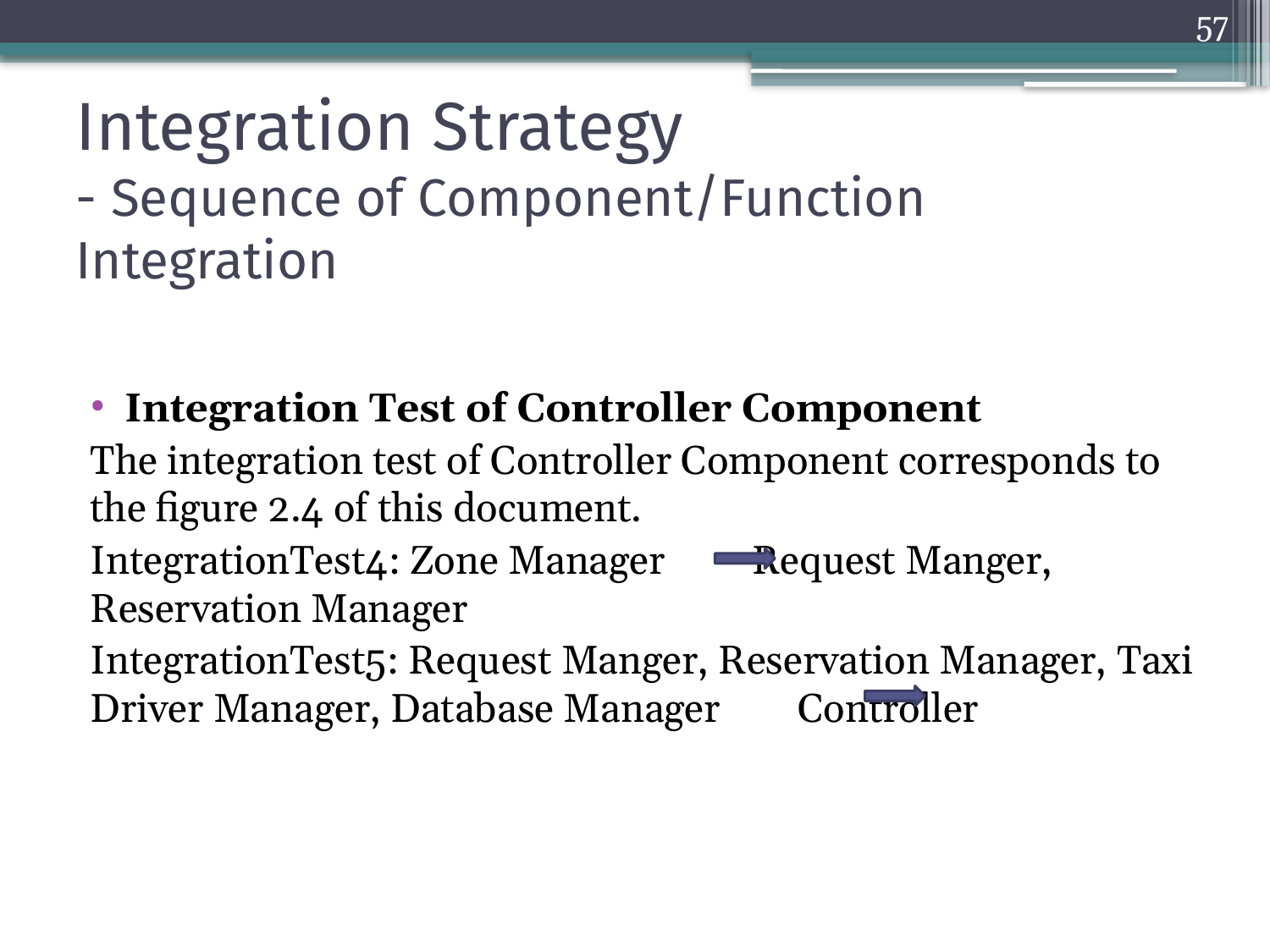

57
# Integration Strategy - Sequence of Component/Function Integration
Integration Test of Controller Component
The integration test of Controller Component corresponds to the figure 2.4 of this document.
IntegrationTest4: Zone Manager         Request Manger, Reservation Manager
IntegrationTest5: Request Manger, Reservation Manager, Taxi Driver Manager, Database Manager        Controller